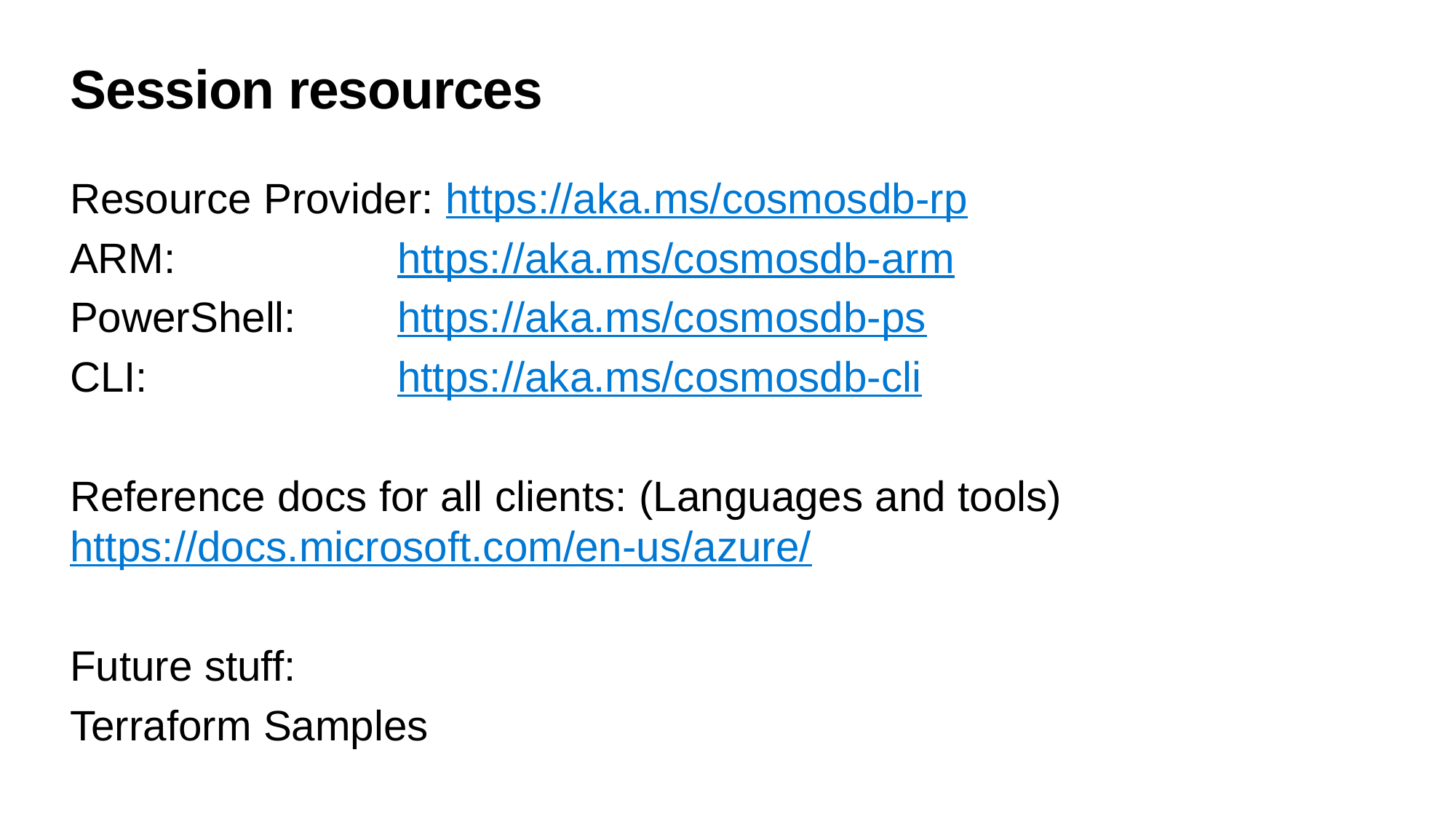

# Session resources
Resource Provider: https://aka.ms/cosmosdb-rp
ARM: 		https://aka.ms/cosmosdb-arm
PowerShell: 	https://aka.ms/cosmosdb-ps
CLI: 			https://aka.ms/cosmosdb-cli

Reference docs for all clients: (Languages and tools) https://docs.microsoft.com/en-us/azure/

Future stuff:
Terraform Samples